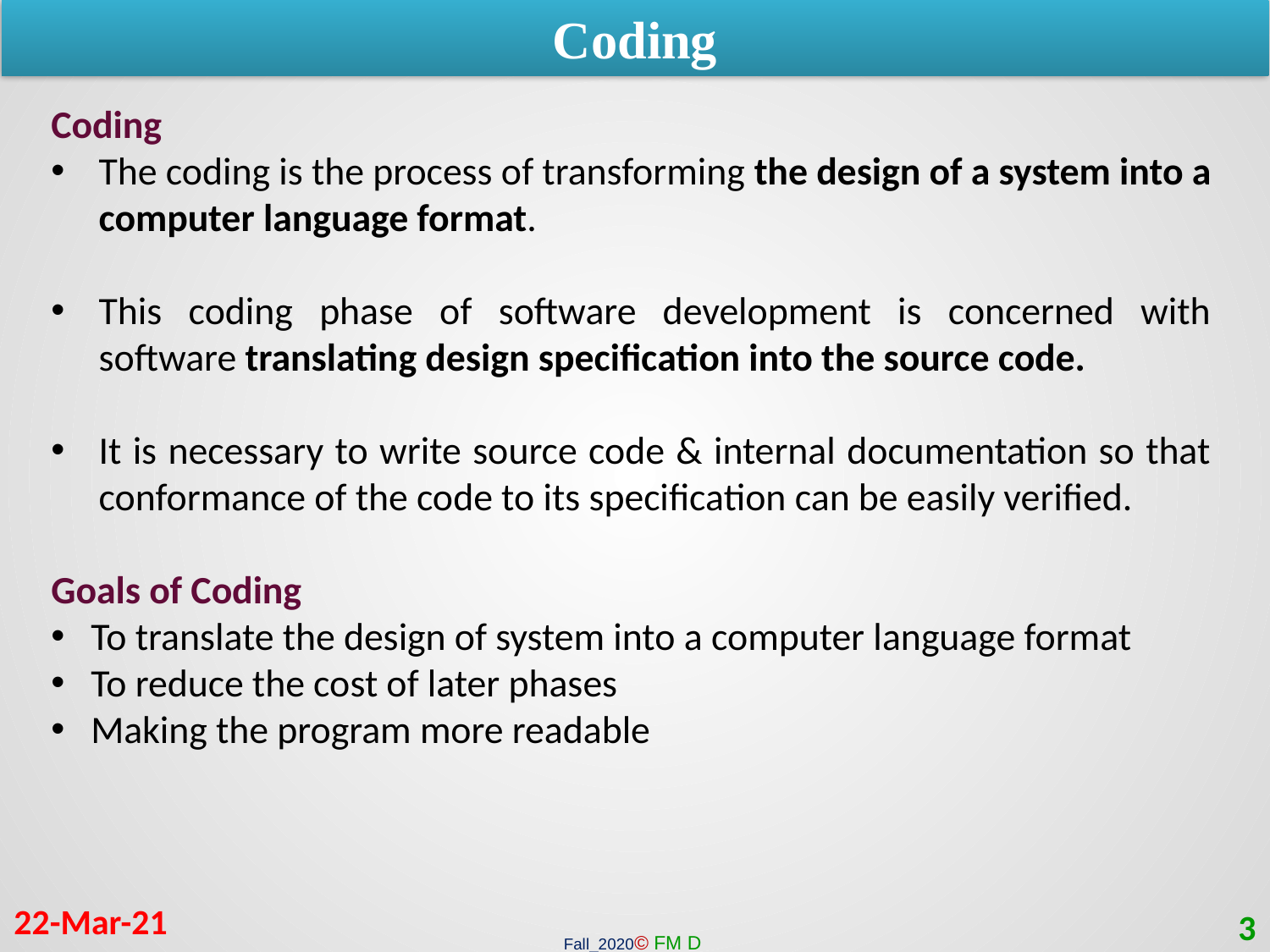

Coding
Coding
The coding is the process of transforming the design of a system into a computer language format.

This coding phase of software development is concerned with software translating design specification into the source code.

It is necessary to write source code & internal documentation so that conformance of the code to its specification can be easily verified.

Goals of Coding
To translate the design of system into a computer language format
To reduce the cost of later phases
Making the program more readable

22-Mar-21
3